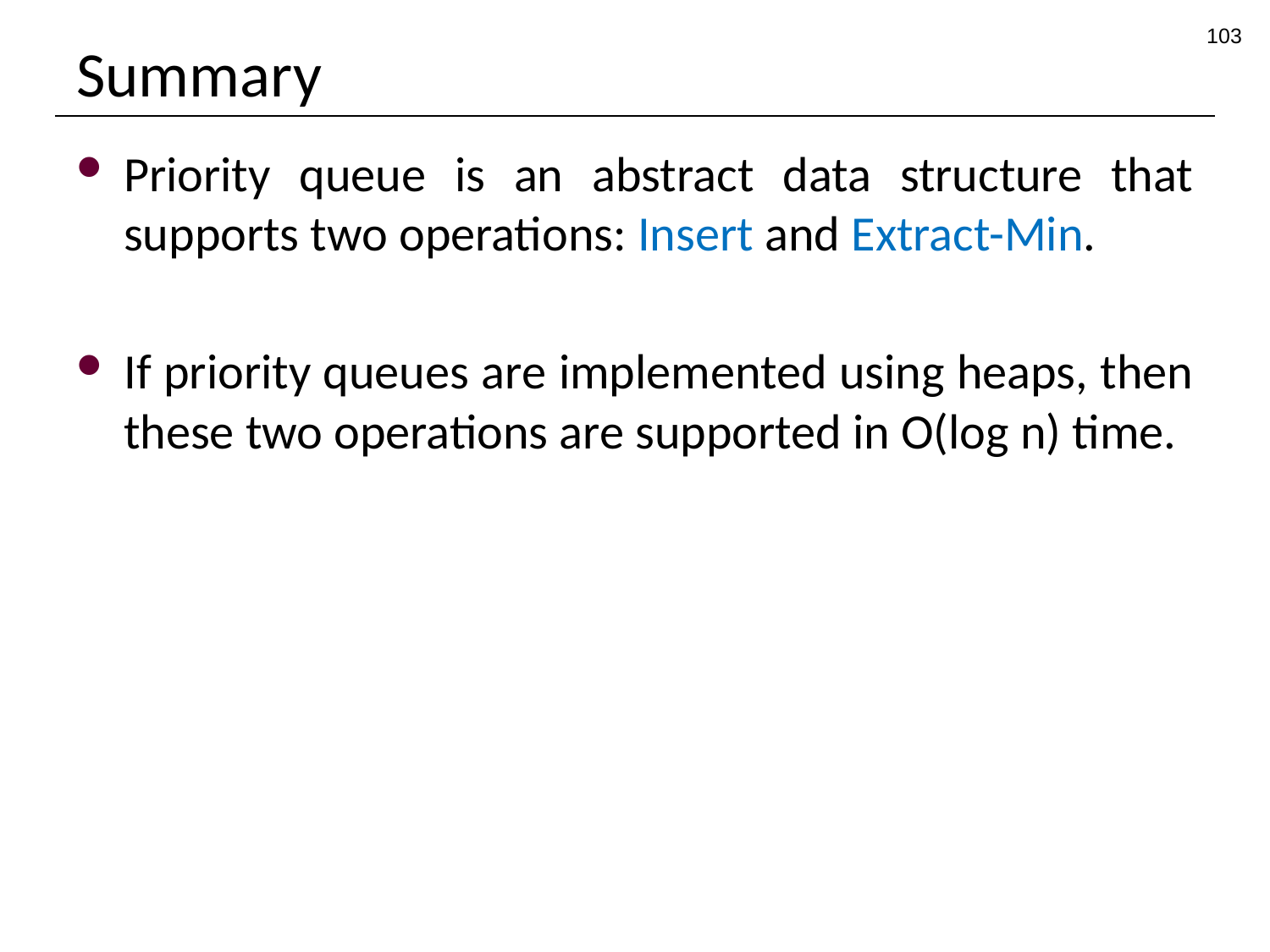

103
# Summary
Priority queue is an abstract data structure that supports two operations: Insert and Extract-Min.

If priority queues are implemented using heaps, then these two operations are supported in O(log n) time.